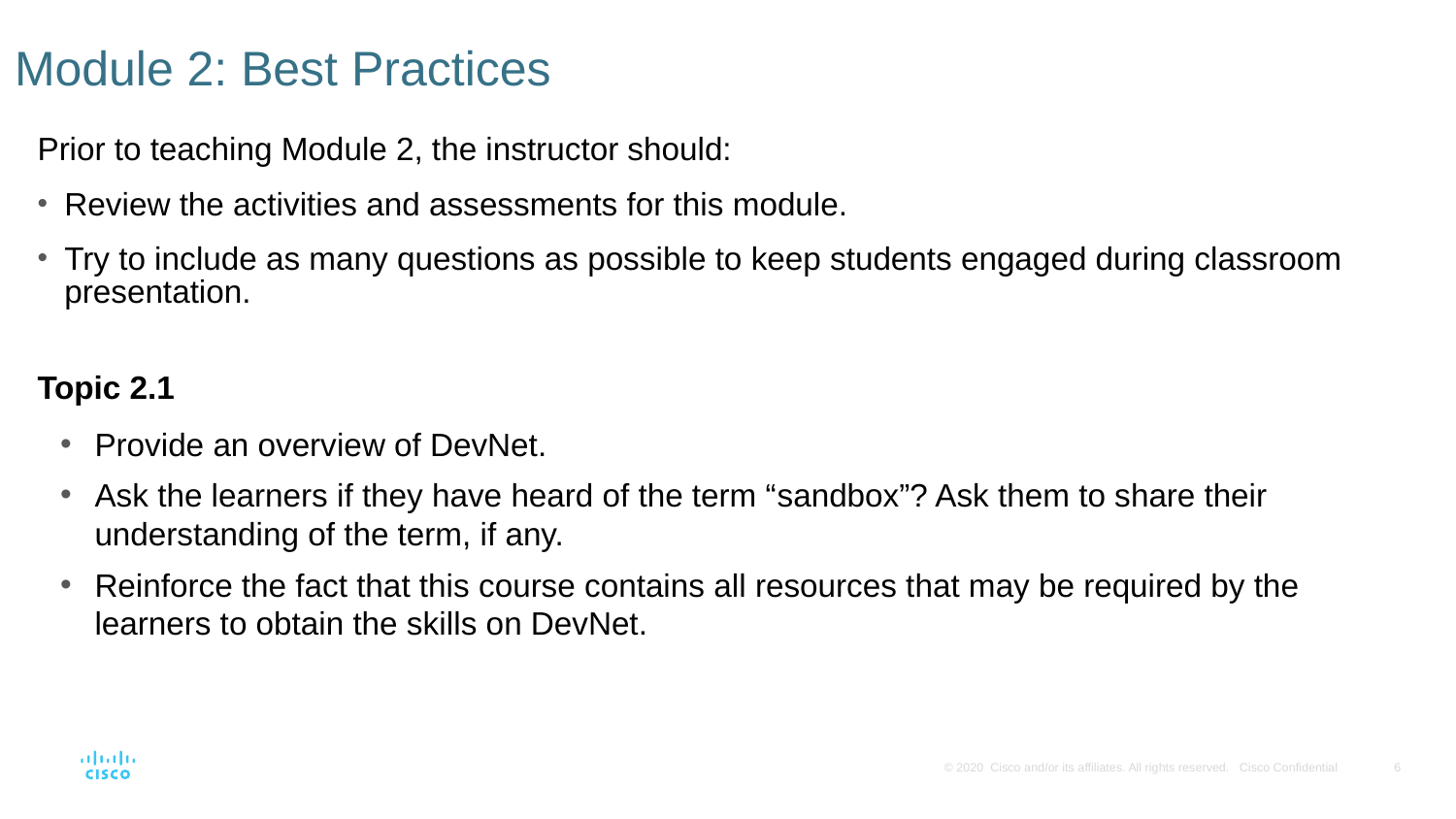

# Module 2: Best Practices
Prior to teaching Module 2, the instructor should:
Review the activities and assessments for this module.
Try to include as many questions as possible to keep students engaged during classroom presentation.

Topic 2.1
Provide an overview of DevNet.
Ask the learners if they have heard of the term “sandbox”? Ask them to share their understanding of the term, if any.
Reinforce the fact that this course contains all resources that may be required by the learners to obtain the skills on DevNet.